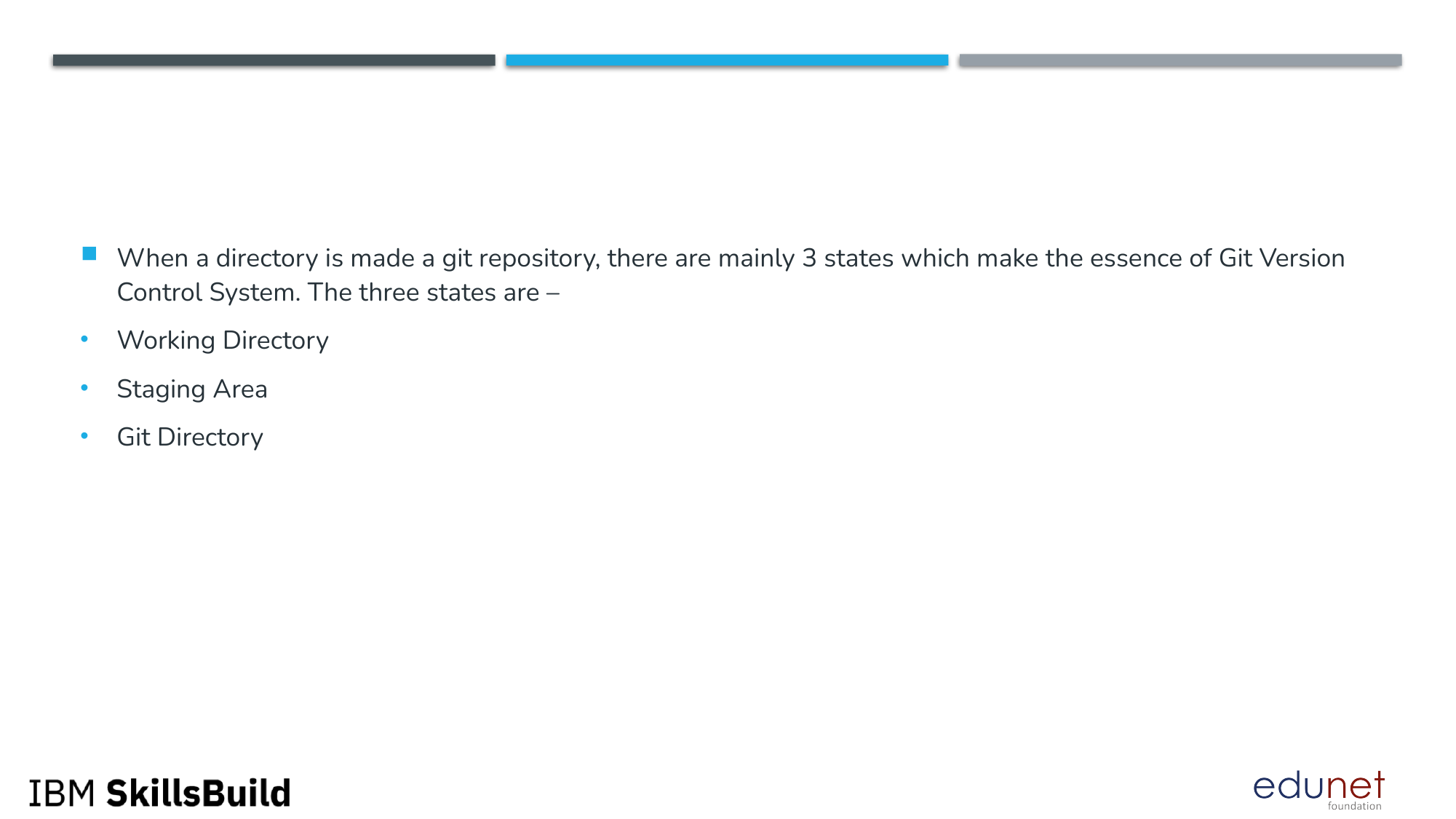

When a directory is made a git repository, there are mainly 3 states which make the essence of Git Version Control System. The three states are –
Working Directory
Staging Area
Git Directory